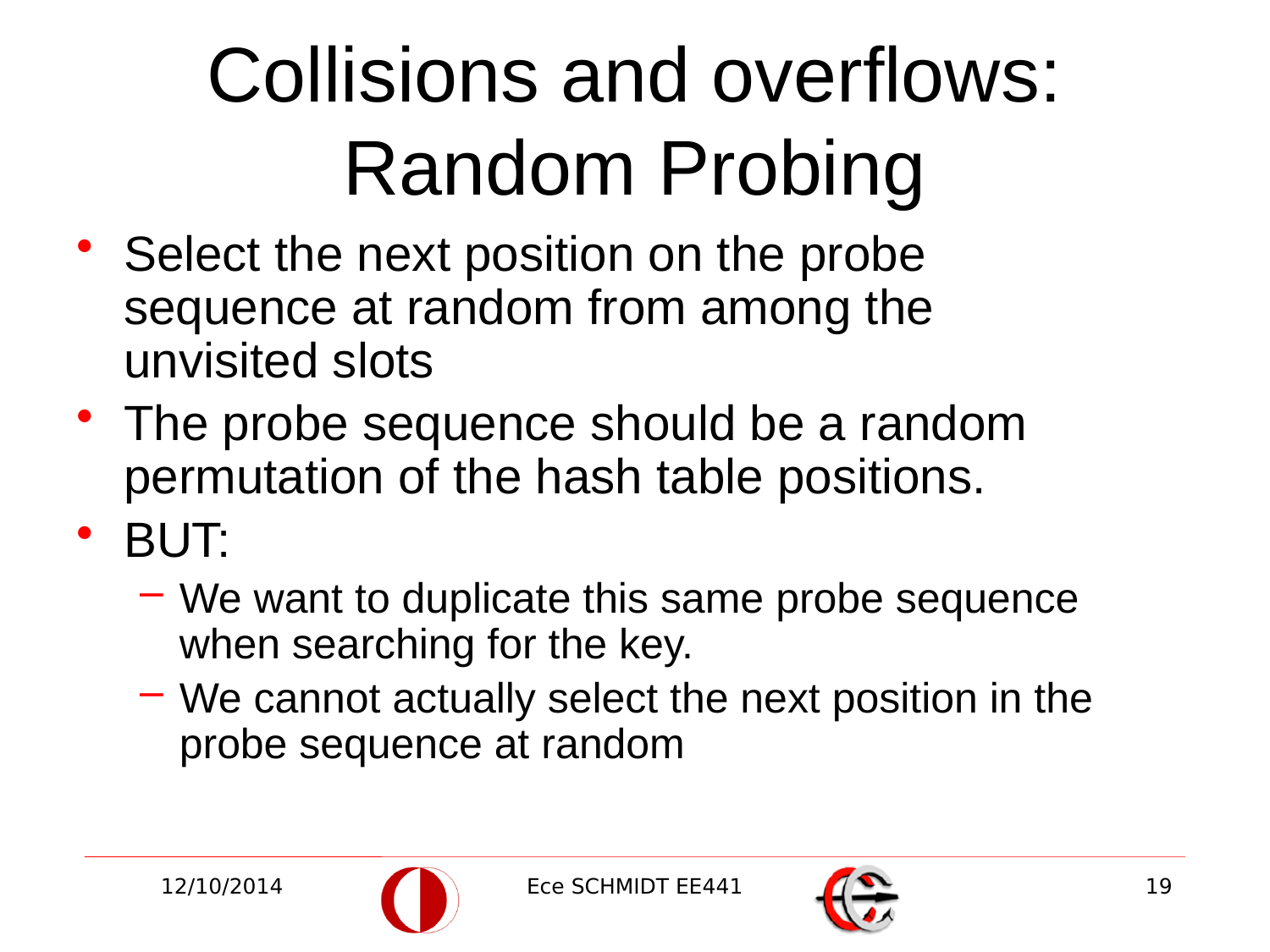

# Collisions and overflows: Random Probing
Select the next position on the probe sequence at random from among the unvisited slots
The probe sequence should be a random permutation of the hash table positions.
BUT:
We want to duplicate this same probe sequence when searching for the key.
We cannot actually select the next position in the probe sequence at random
12/10/2014
Ece SCHMIDT EE441
19